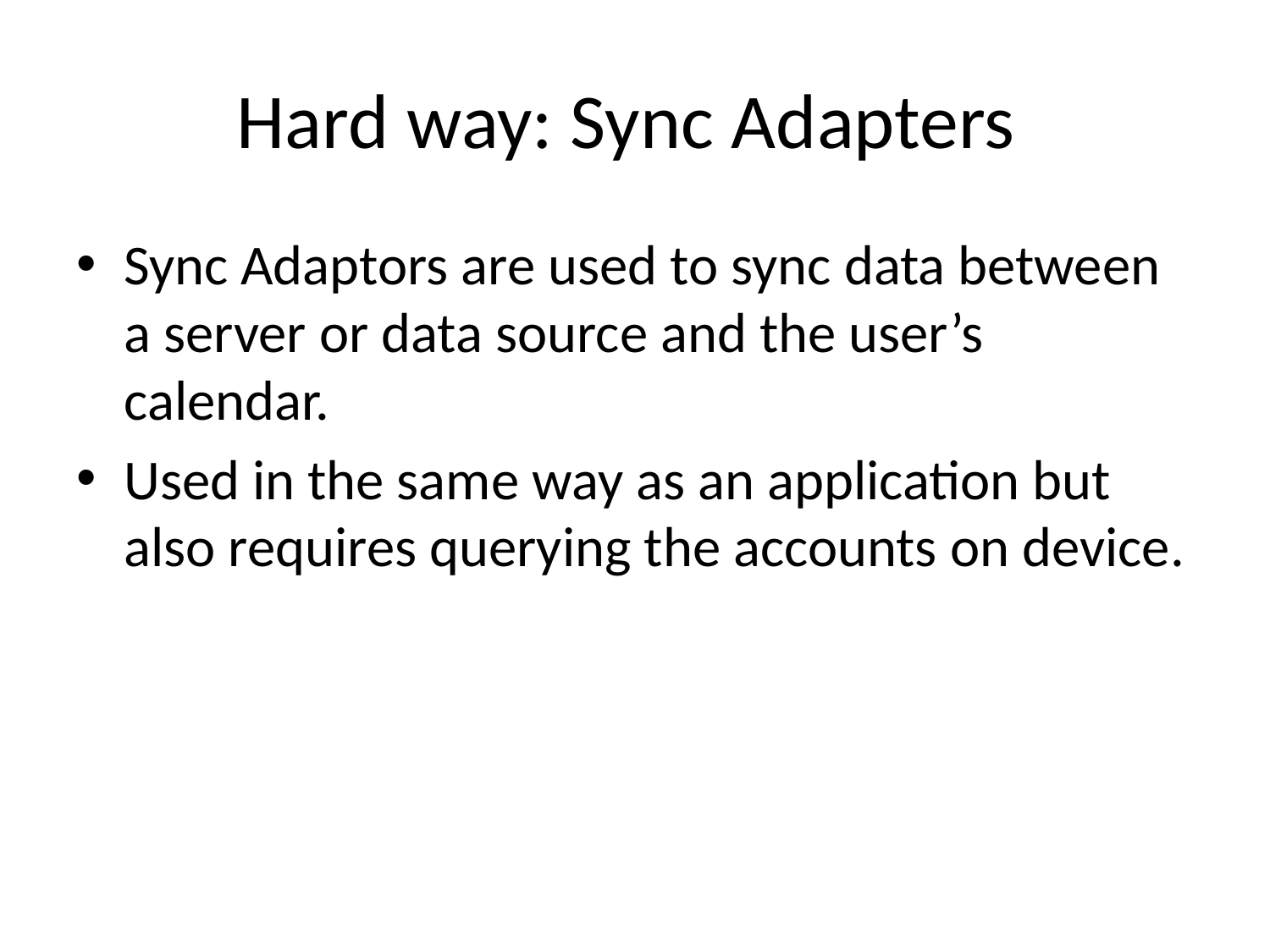

# Hard way: Sync Adapters
Sync Adaptors are used to sync data between a server or data source and the user’s calendar.
Used in the same way as an application but also requires querying the accounts on device.